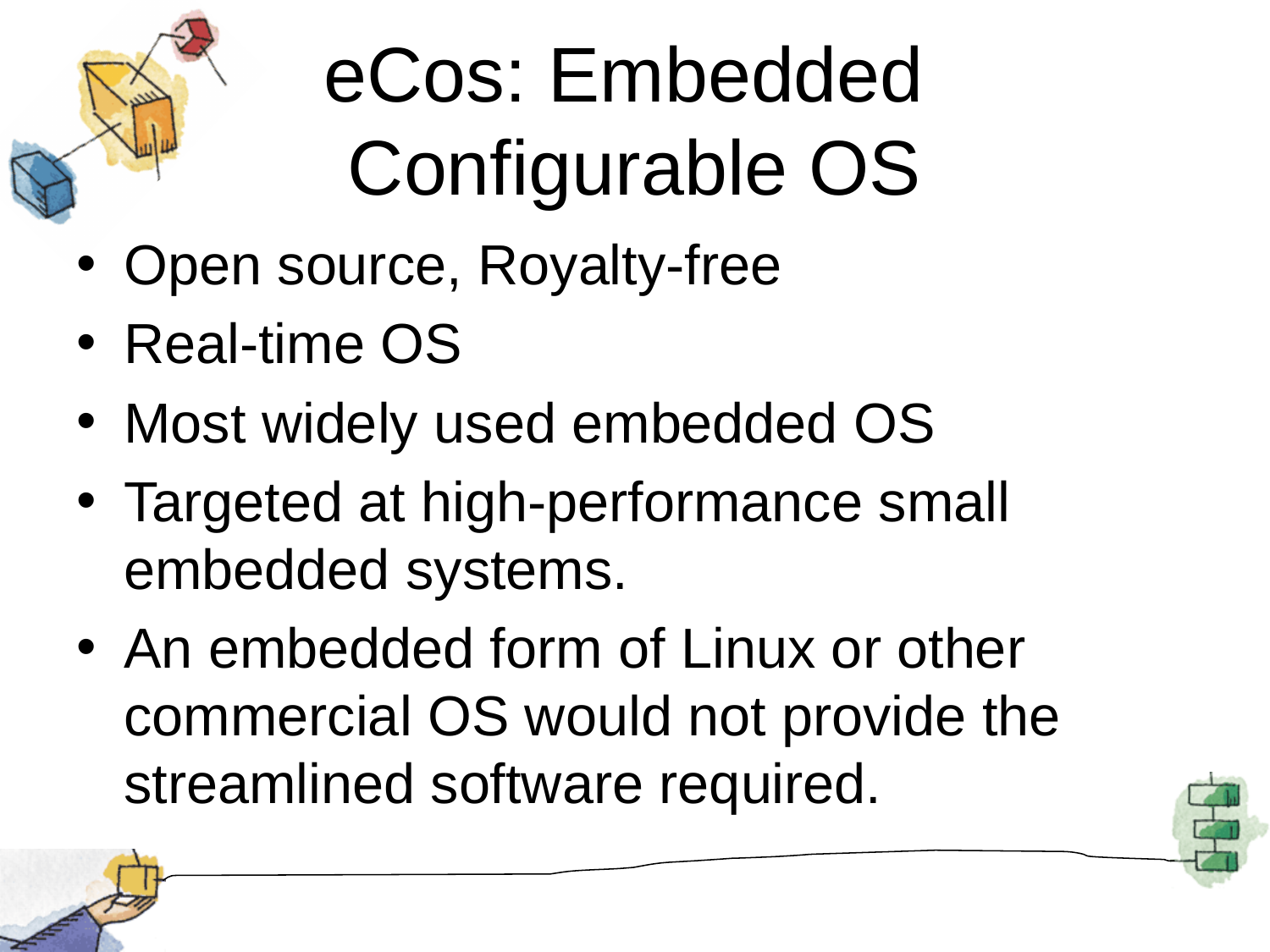

# eCos: Embedded Configurable OS
Open source, Royalty-free
Real-time OS
Most widely used embedded OS
Targeted at high-performance small embedded systems.
An embedded form of Linux or other commercial OS would not provide the streamlined software required.